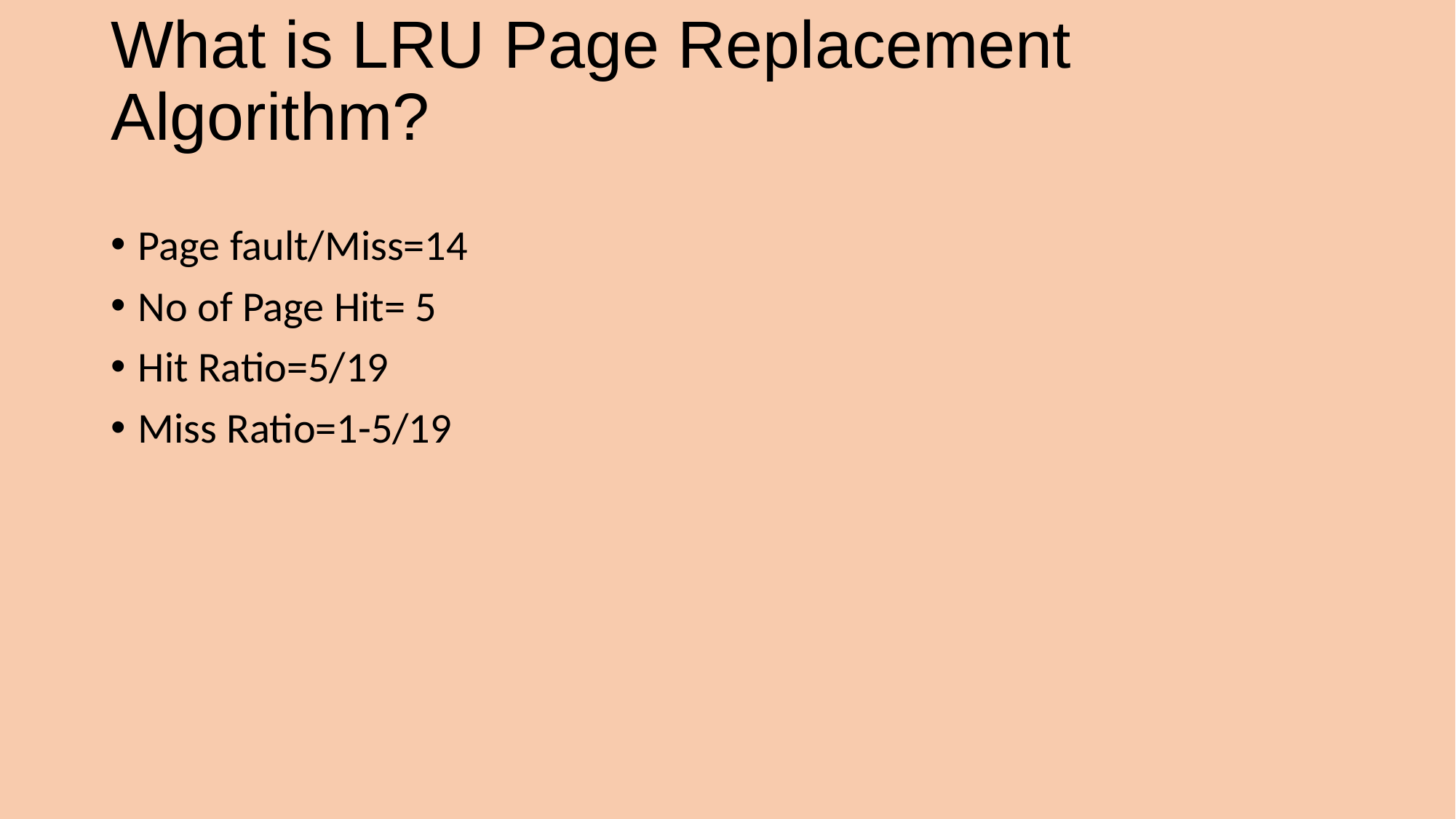

# What is LRU Page Replacement Algorithm?
Page fault/Miss=14
No of Page Hit= 5
Hit Ratio=5/19
Miss Ratio=1-5/19